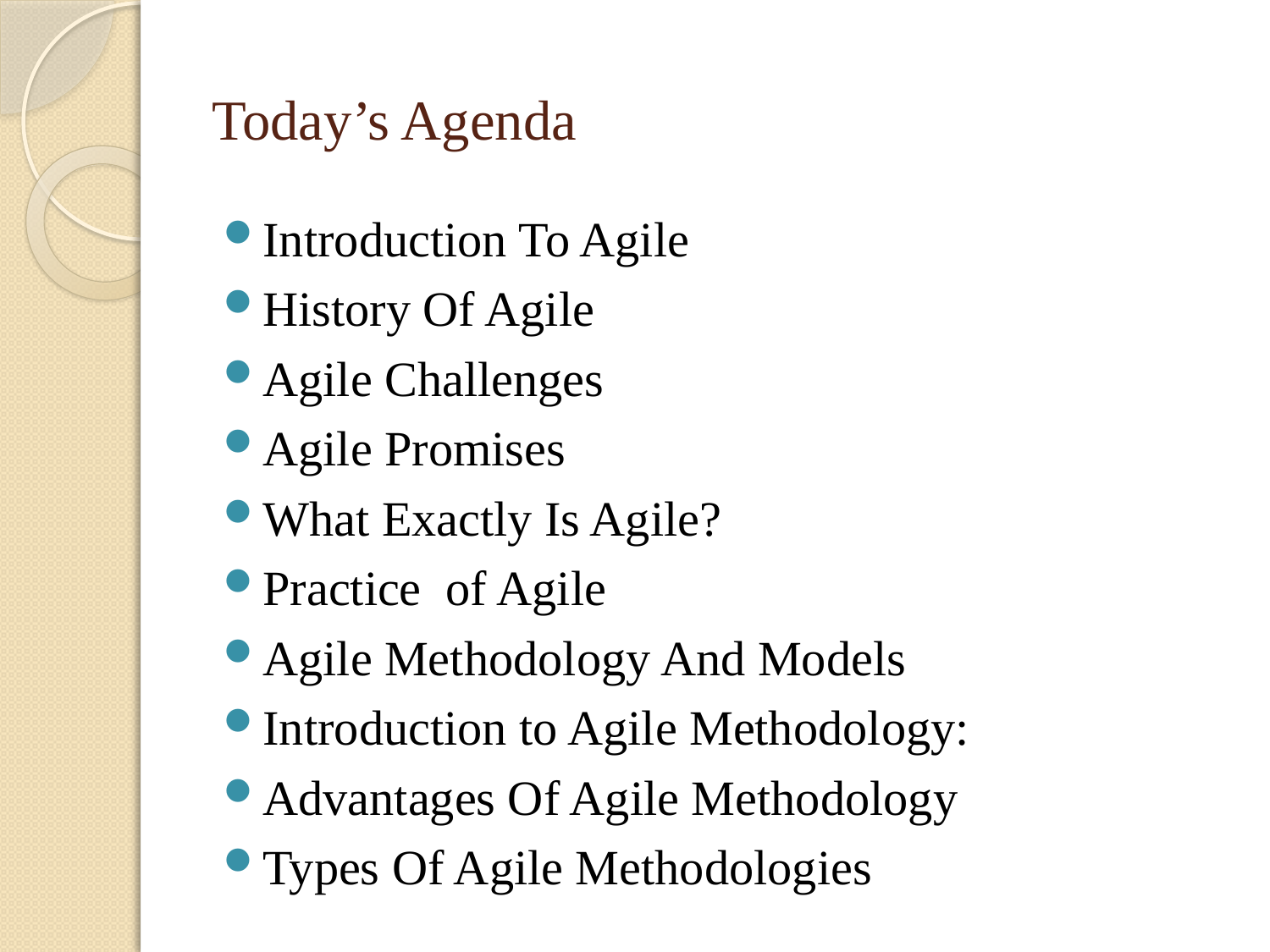

# Today’s Agenda
Introduction To Agile
History Of Agile
Agile Challenges
Agile Promises
What Exactly Is Agile?
Practice  of Agile
Agile Methodology And Models
Introduction to Agile Methodology:
Advantages Of Agile Methodology
Types Of Agile Methodologies